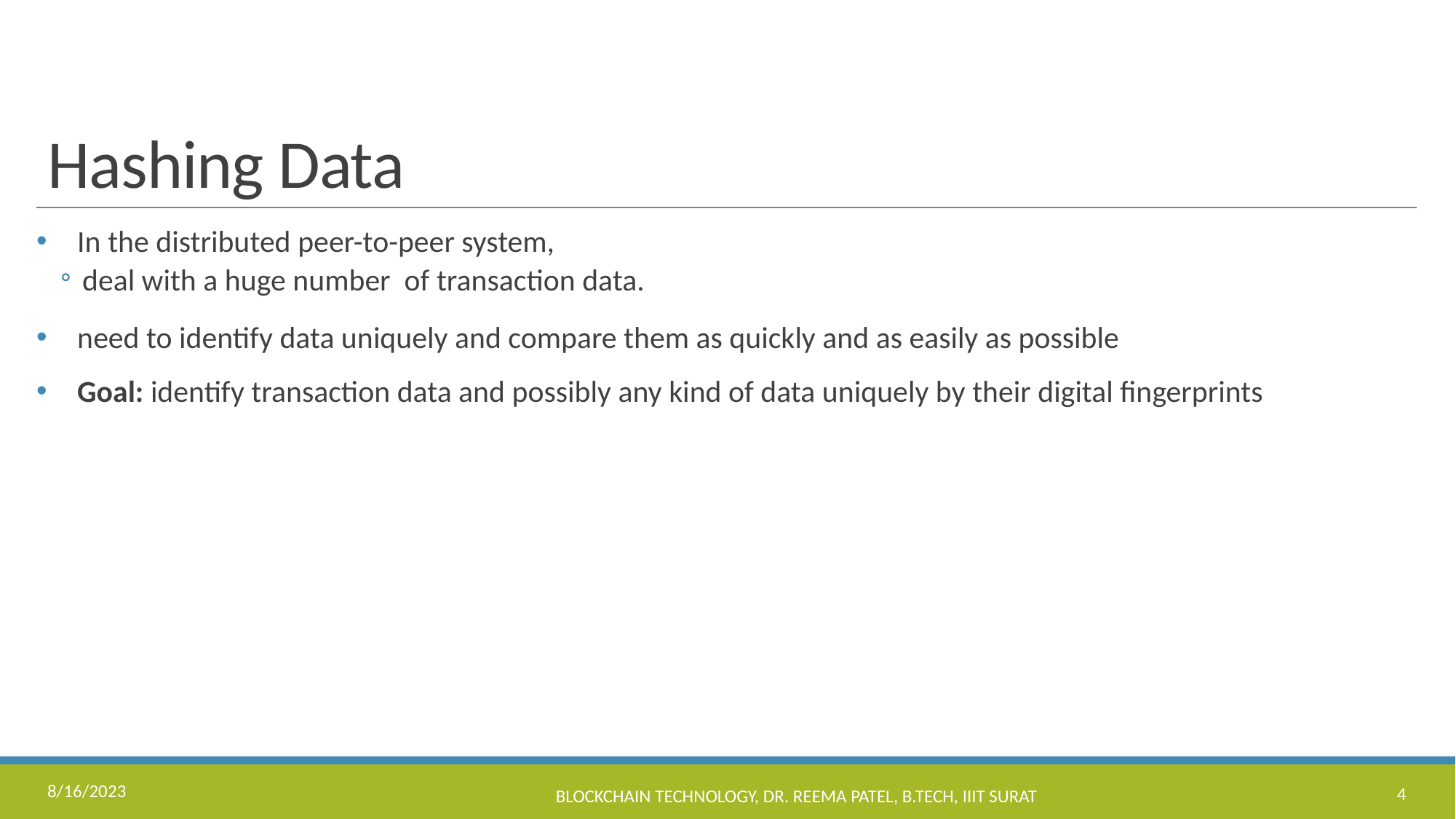

# Hashing Data
In the distributed peer-to-peer system,
deal with a huge number  of transaction data.
need to identify data uniquely and compare them as quickly and as easily as possible
Goal: identify transaction data and possibly any kind of data uniquely by their digital fingerprints
8/16/2023
Blockchain Technology, Dr. Reema Patel, B.Tech, IIIT Surat
4